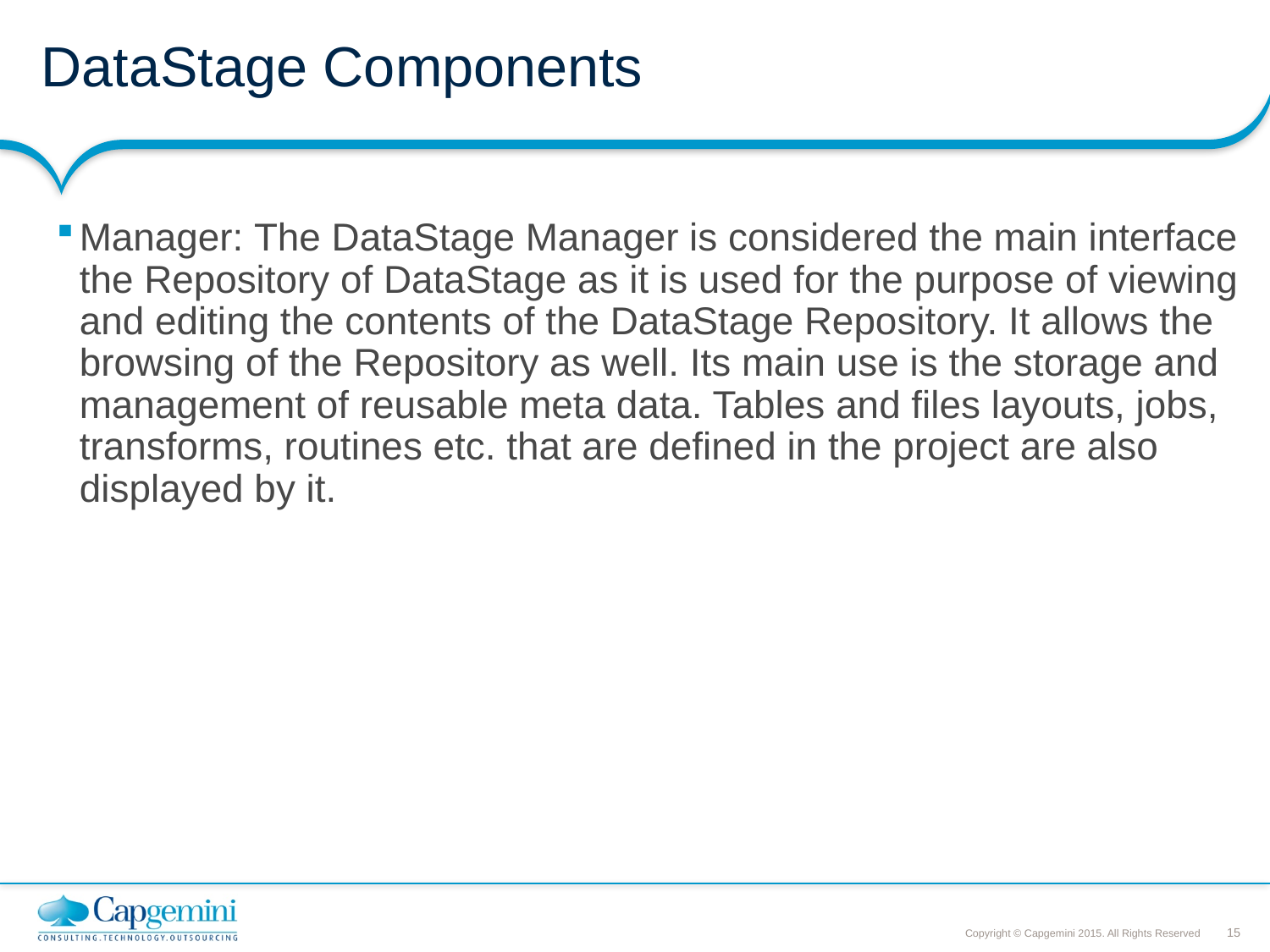

# DataStage Components

Manager: The DataStage Manager is considered the main interface the Repository of DataStage as it is used for the purpose of viewing and editing the contents of the DataStage Repository. It allows the browsing of the Repository as well. Its main use is the storage and management of reusable meta data. Tables and files layouts, jobs, transforms, routines etc. that are defined in the project are also displayed by it.